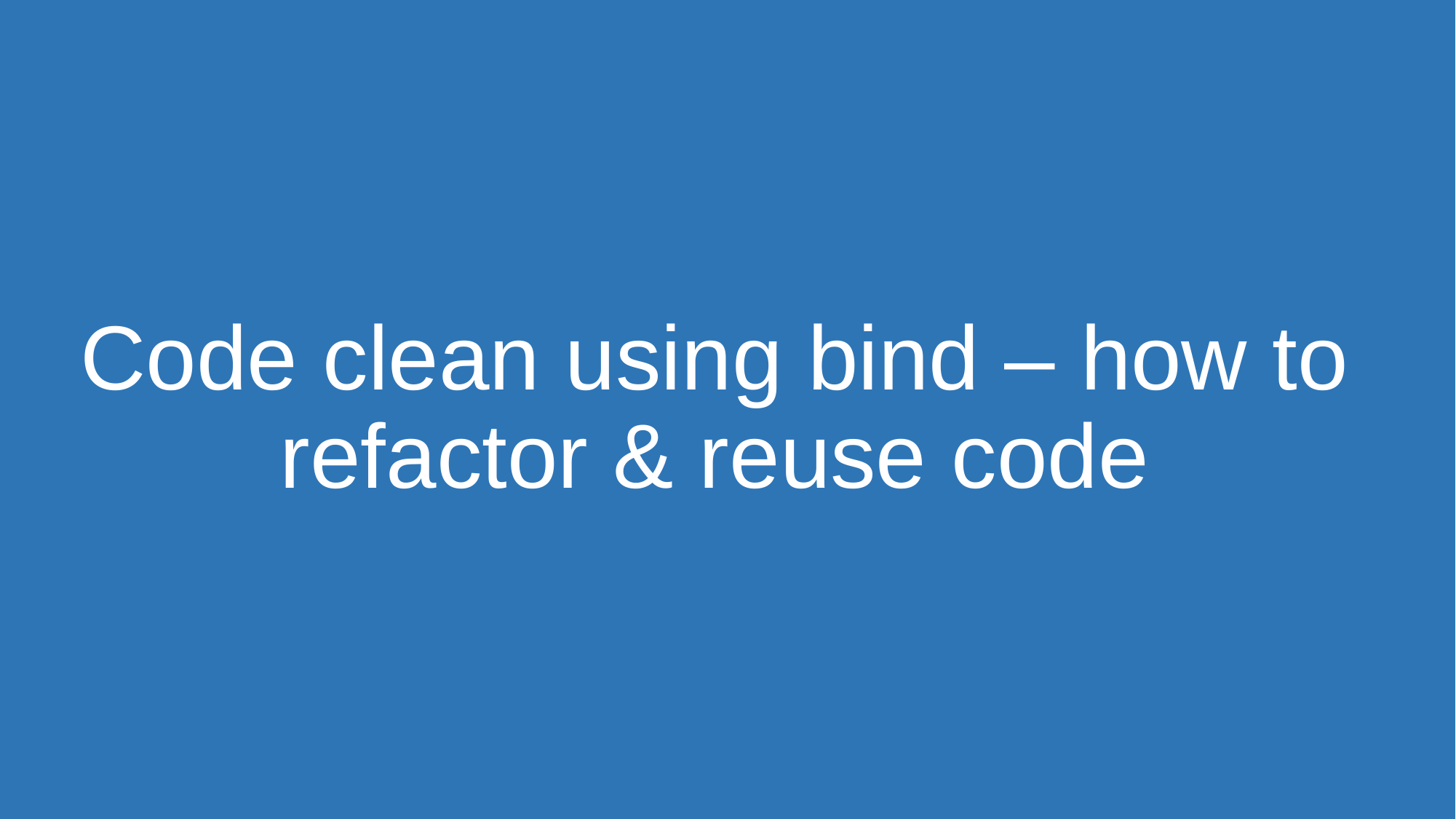

# Code clean using bind – how to refactor & reuse code